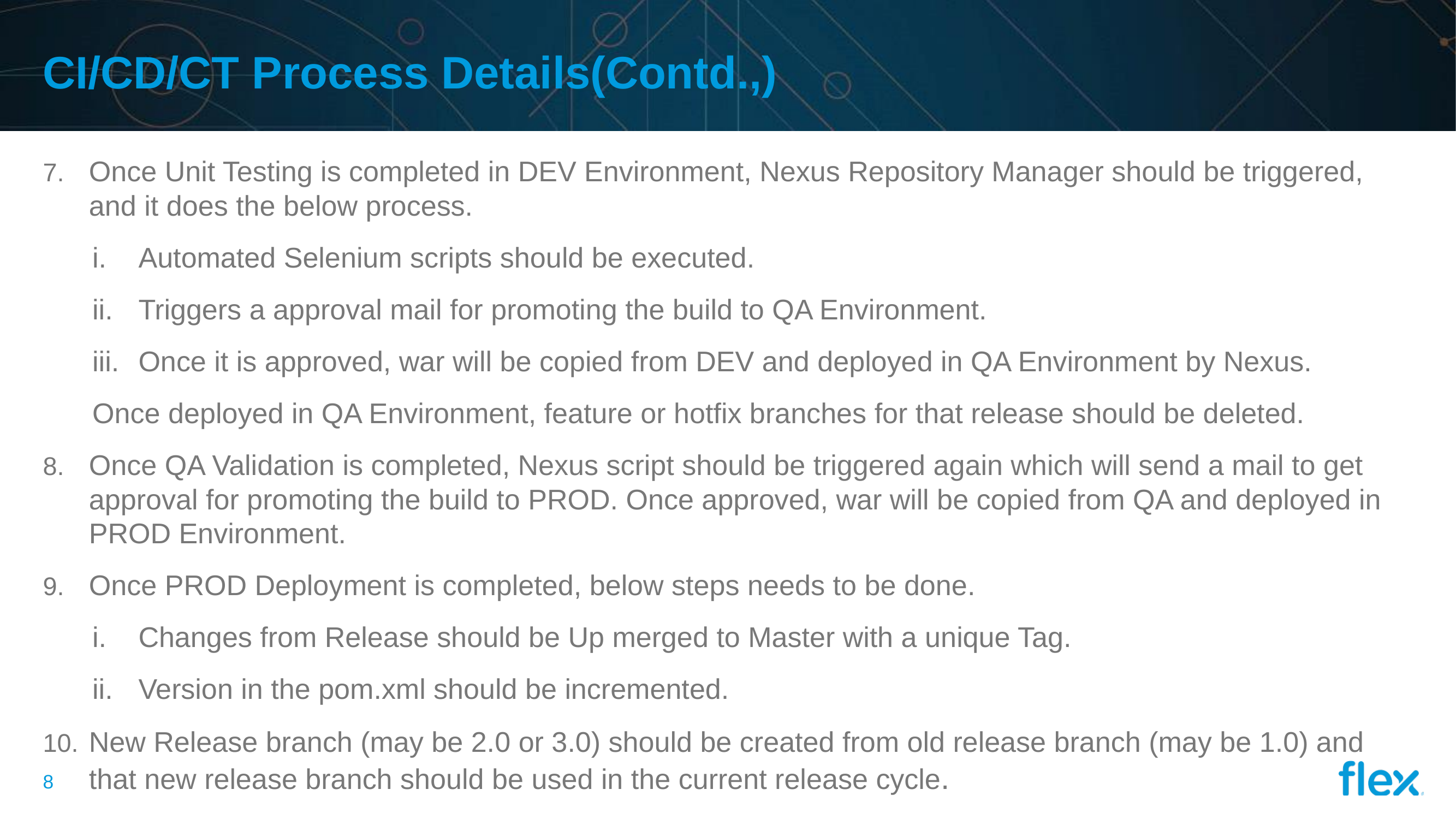

# CI/CD/CT Process Details(Contd.,)
Once Unit Testing is completed in DEV Environment, Nexus Repository Manager should be triggered, and it does the below process.
Automated Selenium scripts should be executed.
Triggers a approval mail for promoting the build to QA Environment.
Once it is approved, war will be copied from DEV and deployed in QA Environment by Nexus.
Once deployed in QA Environment, feature or hotfix branches for that release should be deleted.
Once QA Validation is completed, Nexus script should be triggered again which will send a mail to get approval for promoting the build to PROD. Once approved, war will be copied from QA and deployed in PROD Environment.
Once PROD Deployment is completed, below steps needs to be done.
Changes from Release should be Up merged to Master with a unique Tag.
Version in the pom.xml should be incremented.
New Release branch (may be 2.0 or 3.0) should be created from old release branch (may be 1.0) and that new release branch should be used in the current release cycle.

8